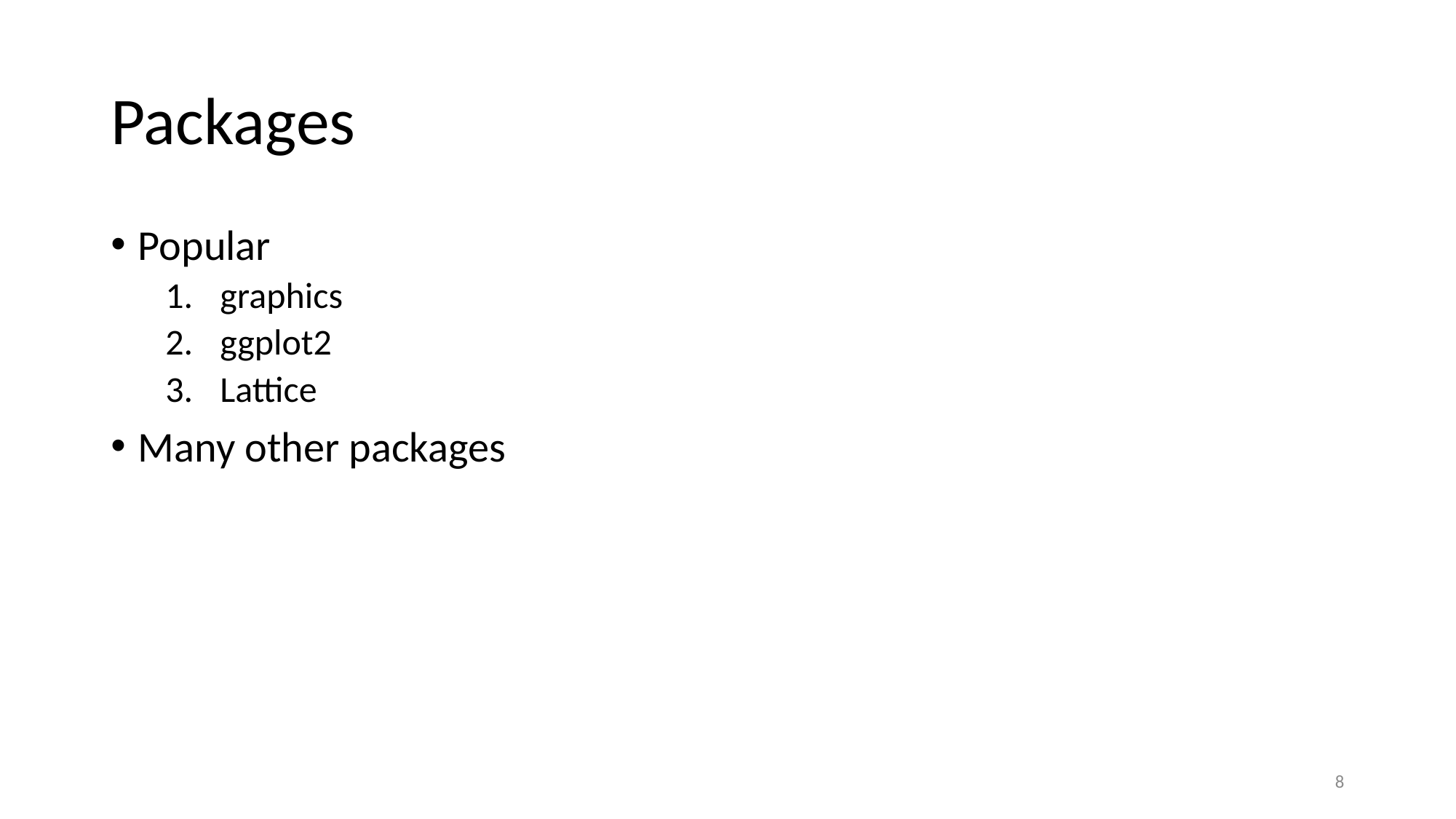

# Packages
Popular
graphics
ggplot2
Lattice
Many other packages
8